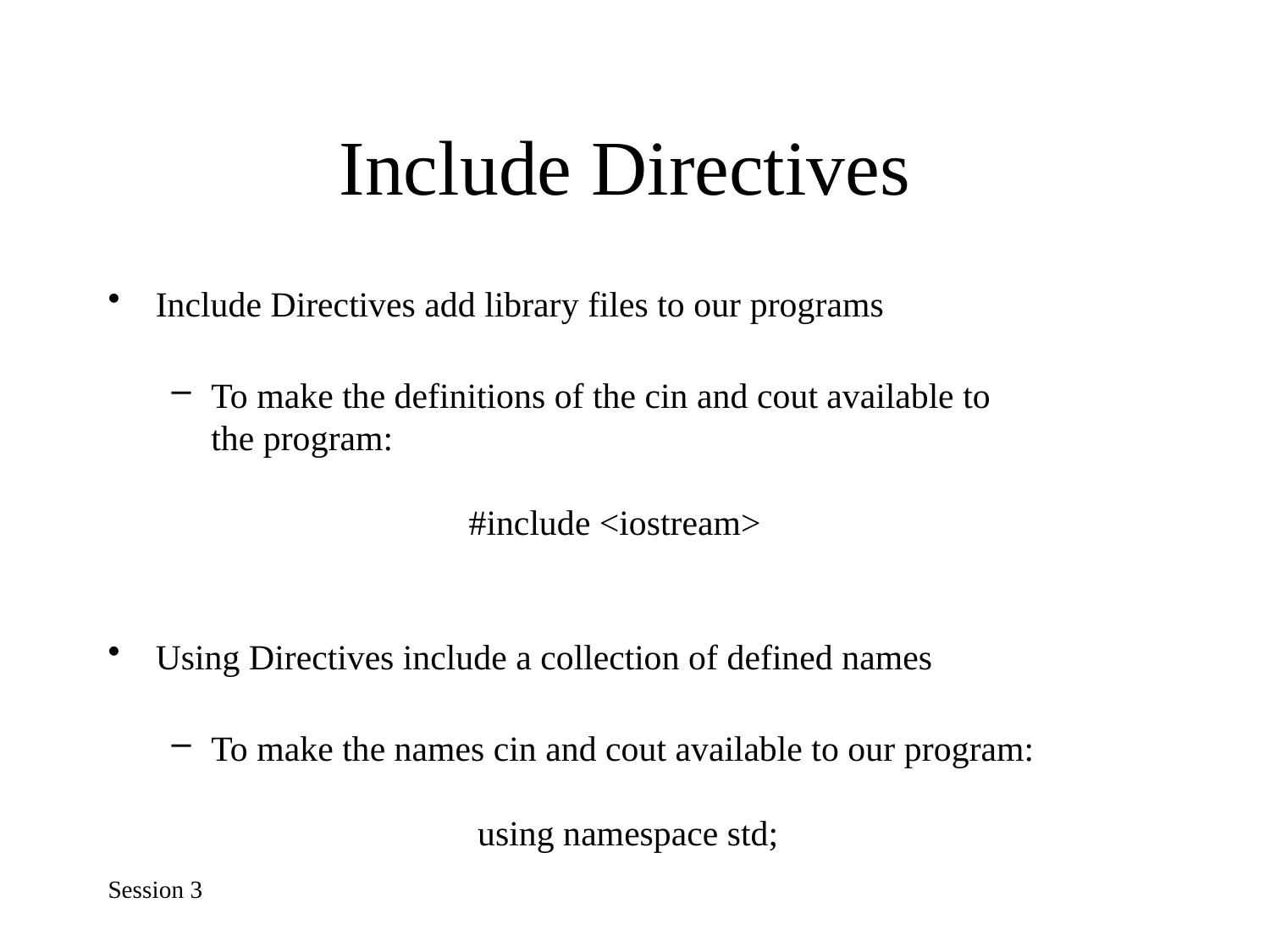

# Include Directives
Include Directives add library files to our programs
To make the definitions of the cin and cout available to
the program:
                             #include <iostream>
Using Directives include a collection of defined names
To make the names cin and cout available to our program:
                              using namespace std;
Session 3
Introduction to Programming